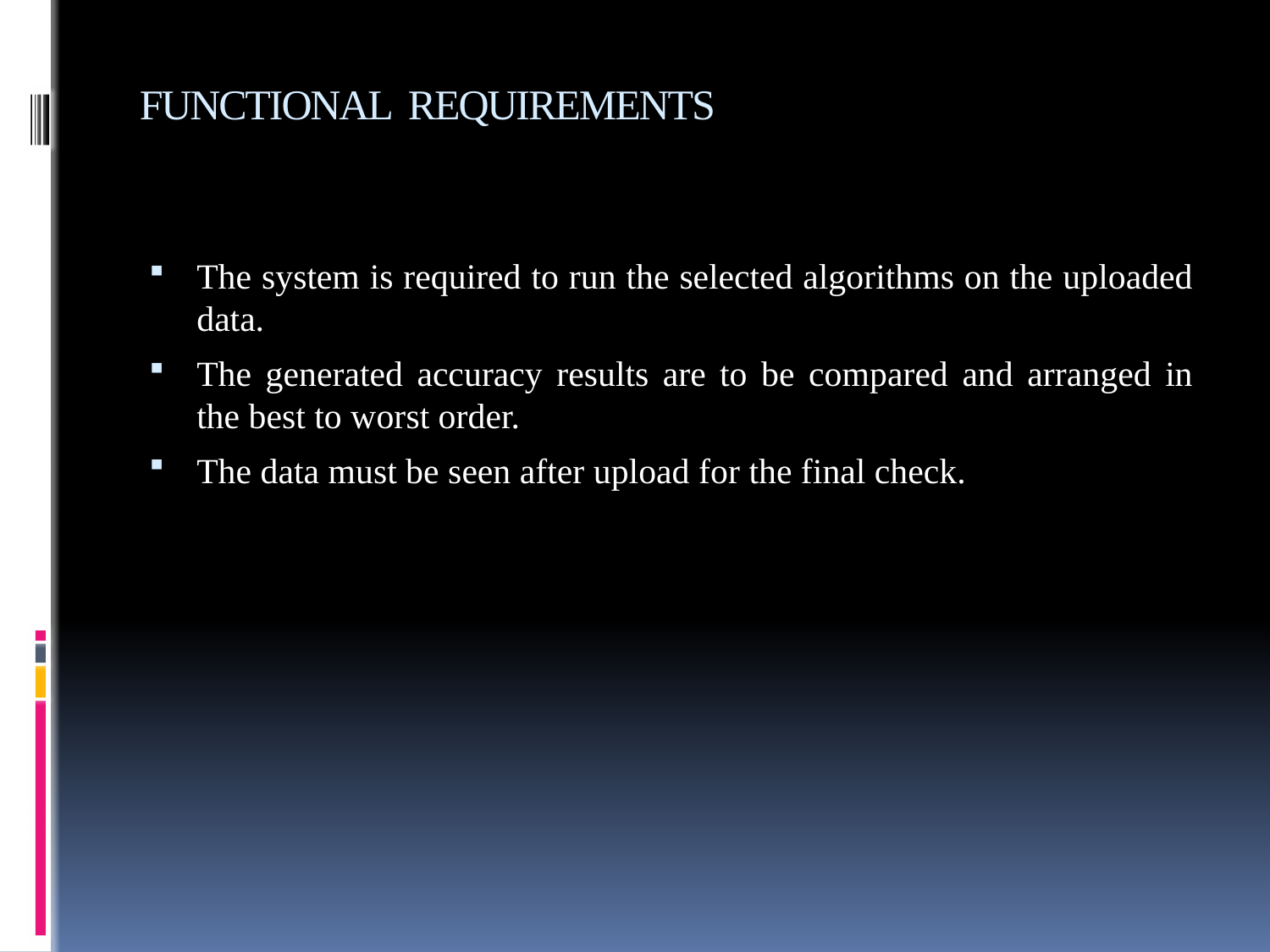

# FUNCTIONAL  REQUIREMENTS
The system is required to run the selected algorithms on the uploaded data.
The generated accuracy results are to be compared and arranged in the best to worst order.
The data must be seen after upload for the final check.